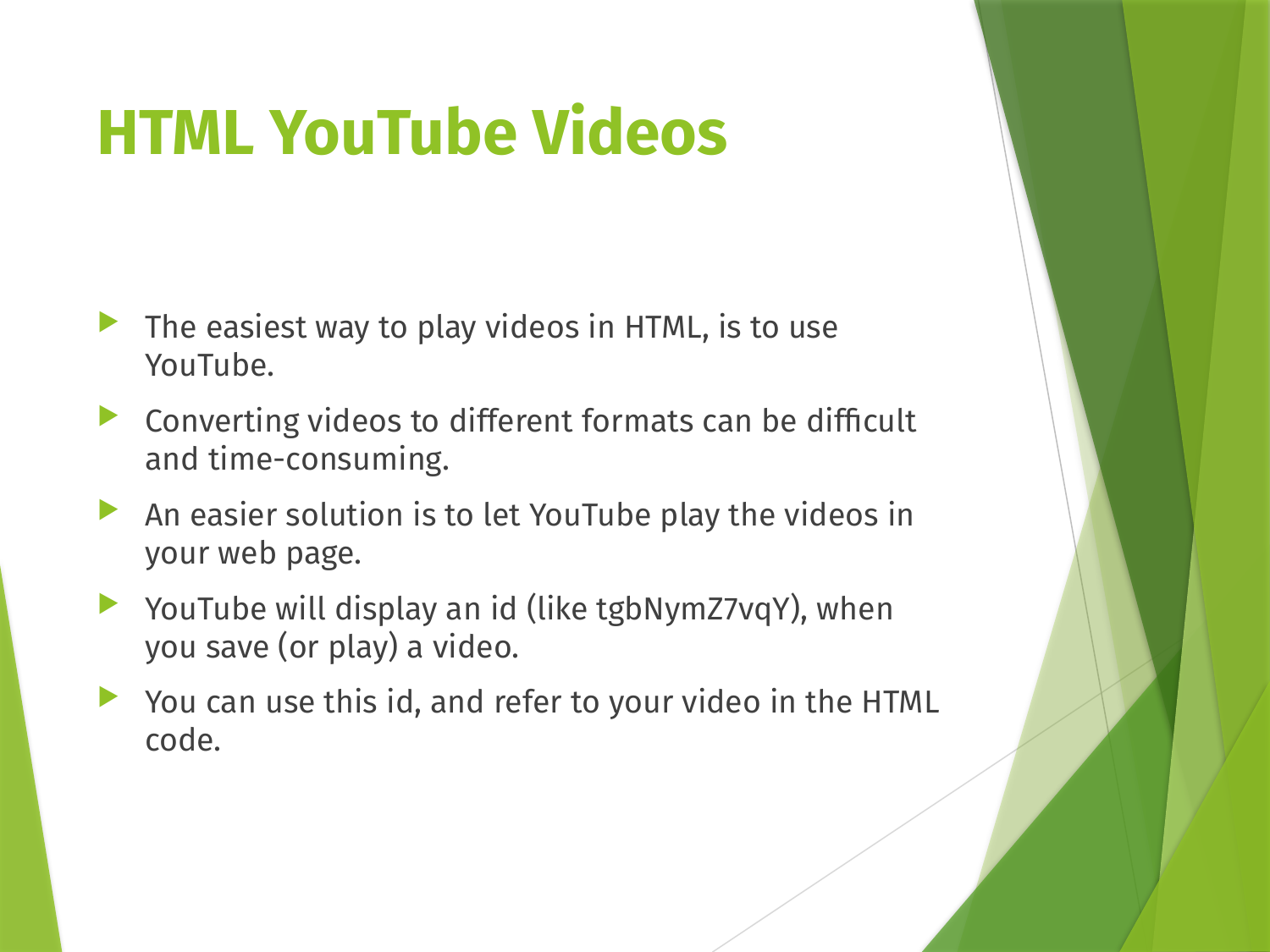

# HTML YouTube Videos
The easiest way to play videos in HTML, is to use YouTube.
Converting videos to different formats can be difficult and time-consuming.
An easier solution is to let YouTube play the videos in your web page.
YouTube will display an id (like tgbNymZ7vqY), when you save (or play) a video.
You can use this id, and refer to your video in the HTML code.